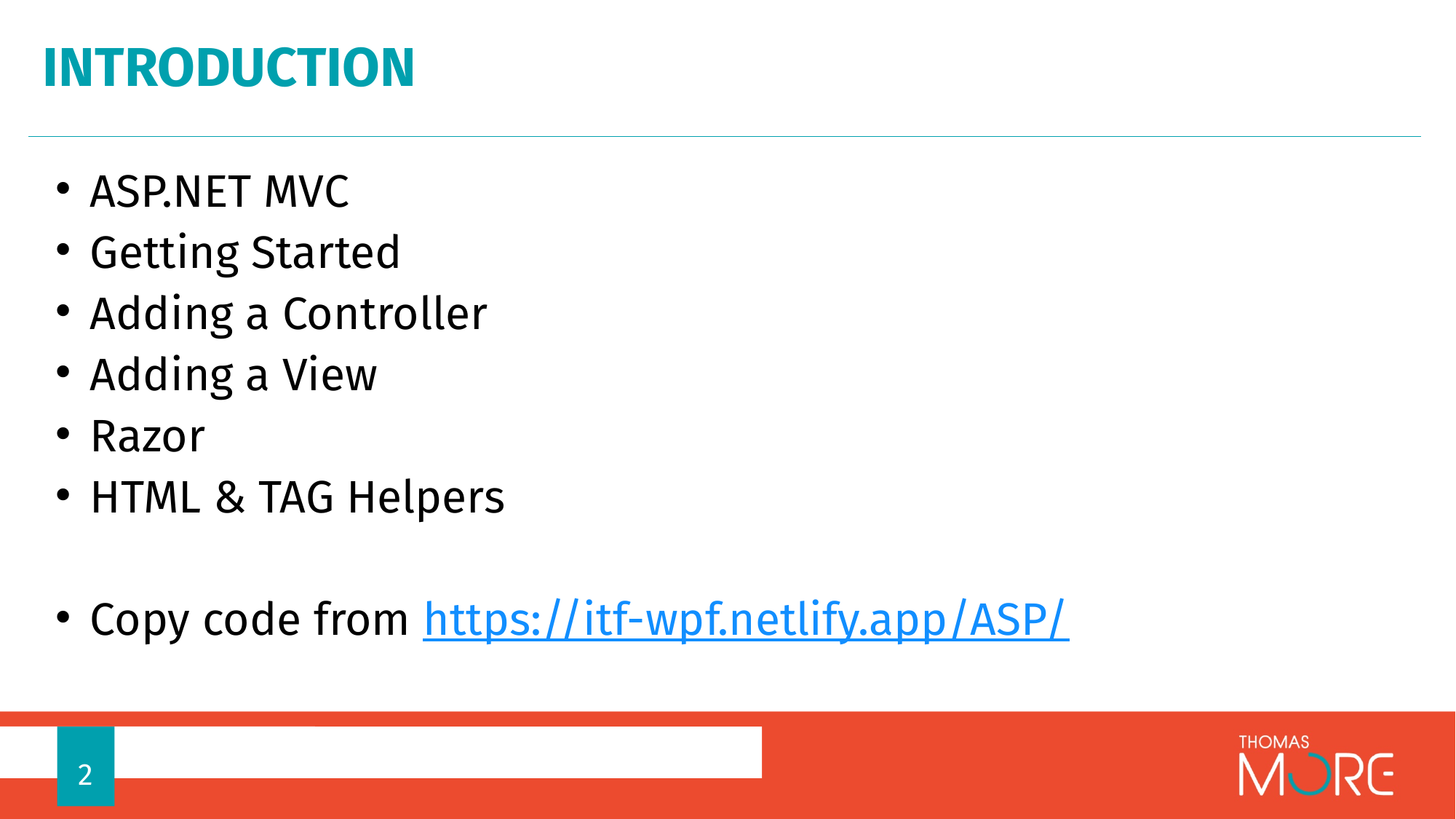

# Introduction
ASP.NET MVC
Getting Started
Adding a Controller
Adding a View
Razor
HTML & TAG Helpers

Copy code from https://itf-wpf.netlify.app/ASP/

2